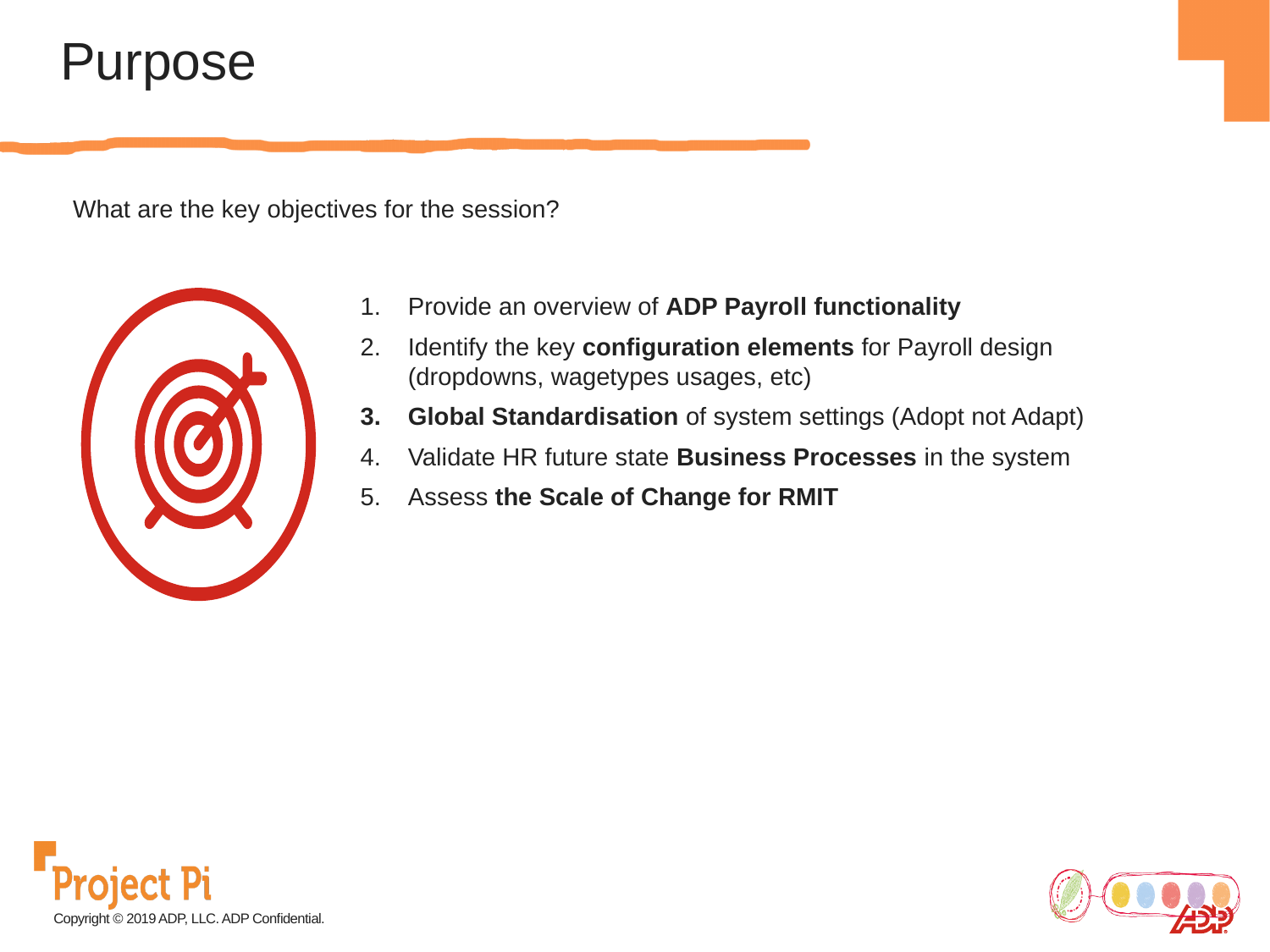

Purpose
What are the key objectives for the session?

Provide an overview of ADP Payroll functionality
Identify the key configuration elements for Payroll design (dropdowns, wagetypes usages, etc)
Global Standardisation of system settings (Adopt not Adapt)
Validate HR future state Business Processes in the system
Assess the Scale of Change for RMIT